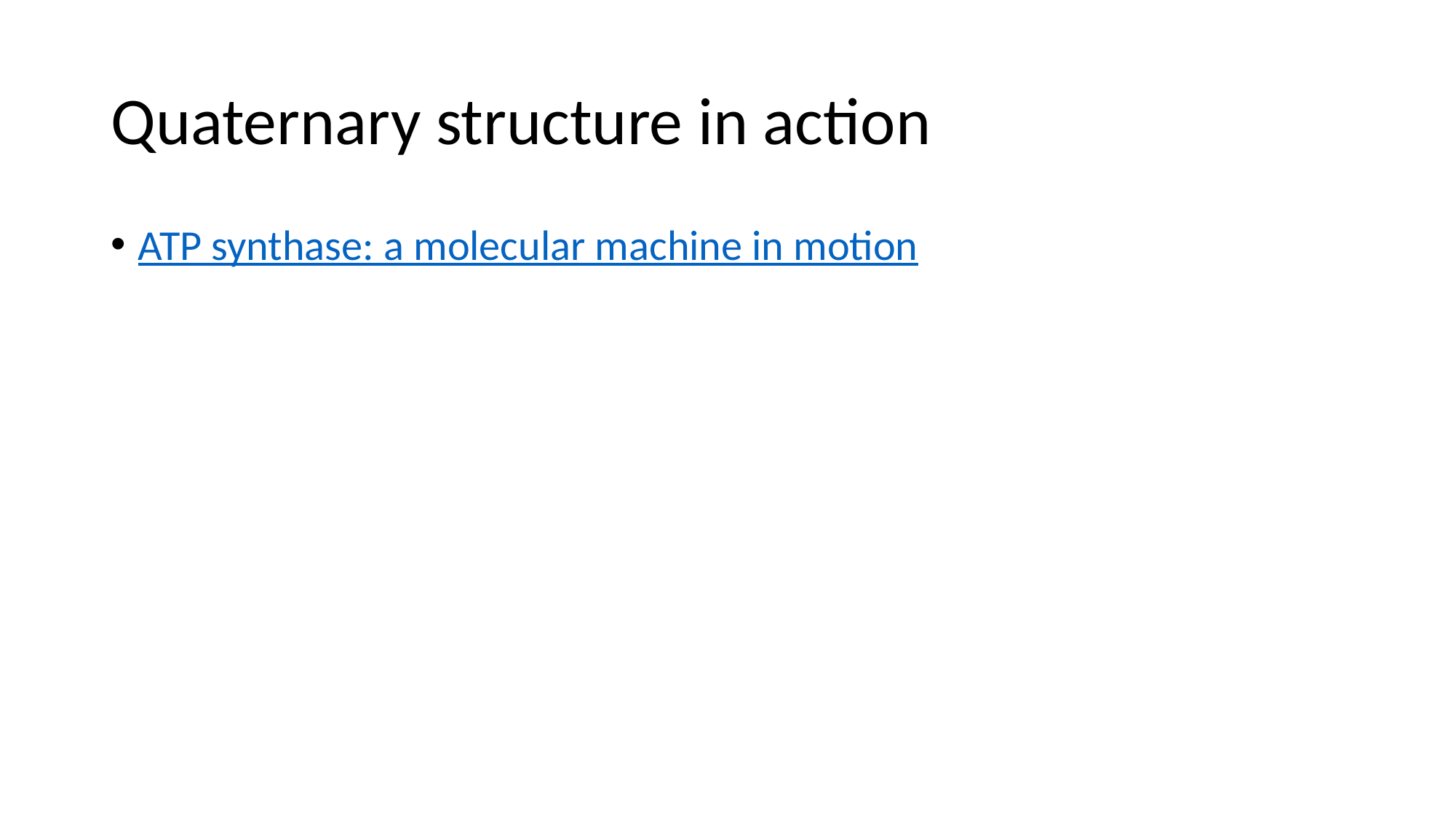

# Quaternary structure in action
ATP synthase: a molecular machine in motion